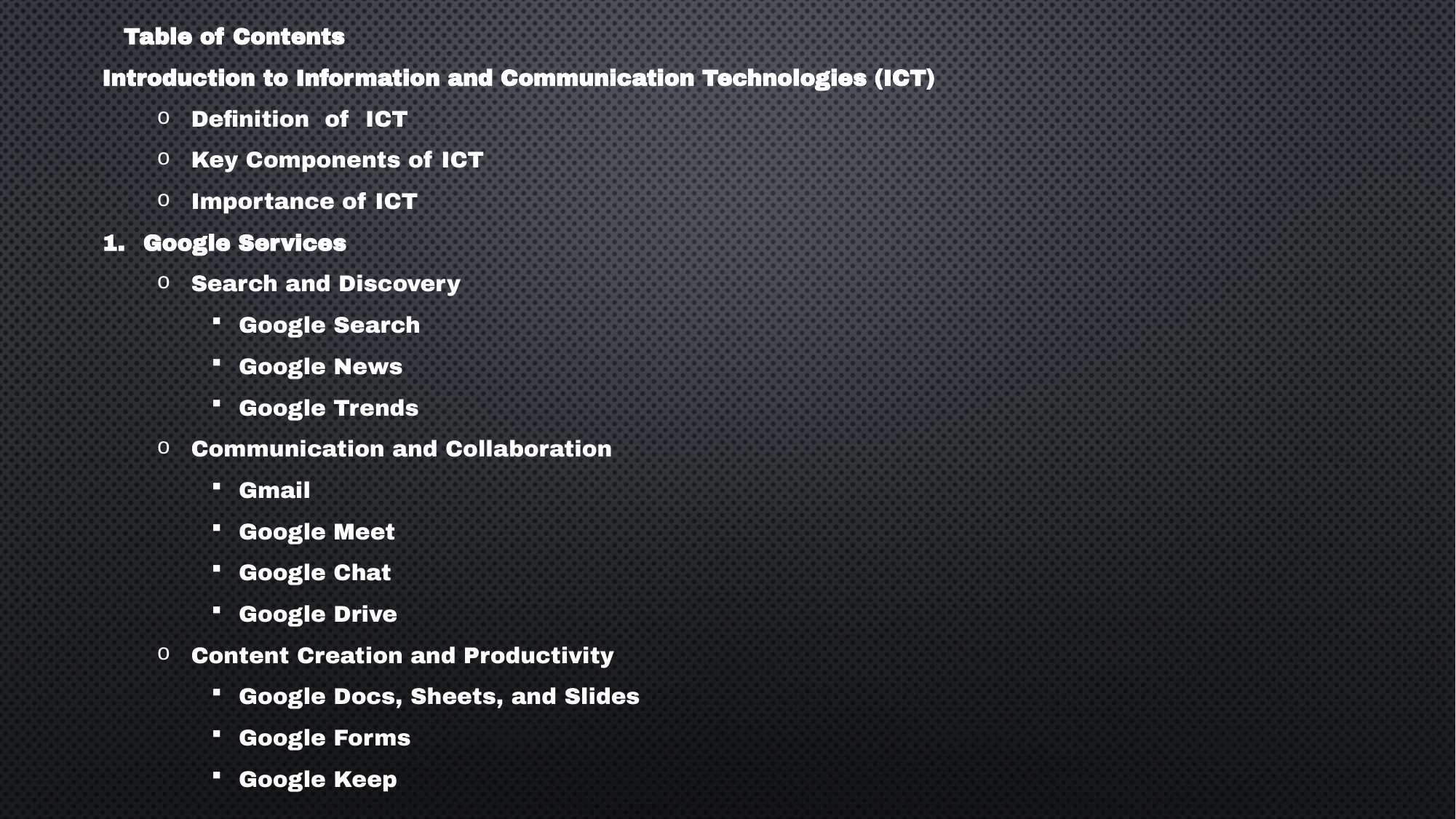

Table of Contents
Introduction to Information and Communication Technologies (ICT)
Definition  of  ICT
Key Components of ICT
Importance of ICT
Google Services
Search and Discovery
Google Search
Google News
Google Trends
Communication and Collaboration
Gmail
Google Meet
Google Chat
Google Drive
Content Creation and Productivity
Google Docs, Sheets, and Slides
Google Forms
Google Keep